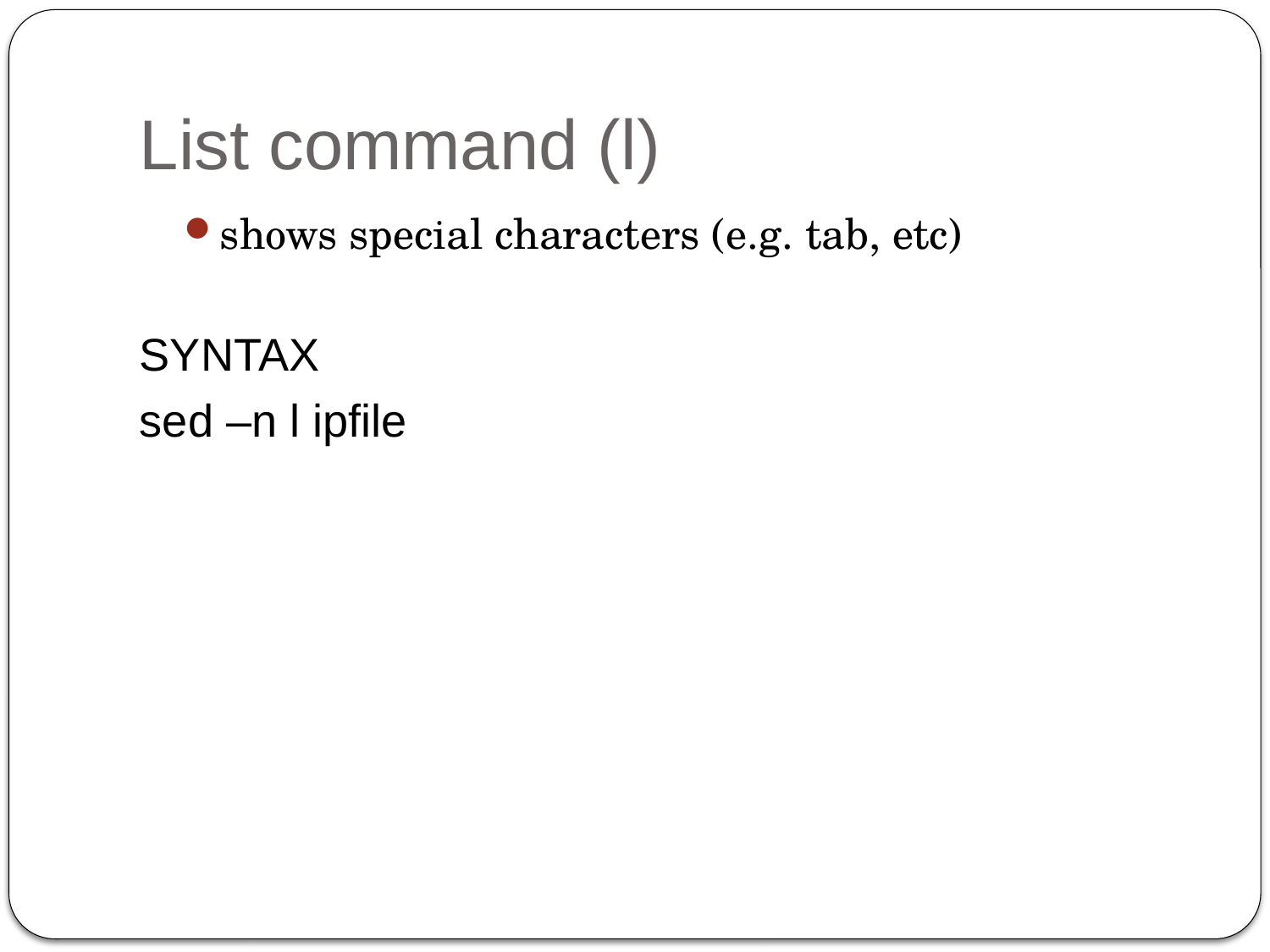

# List command (l)
shows special characters (e.g. tab, etc)

SYNTAX
sed –n l ipfile